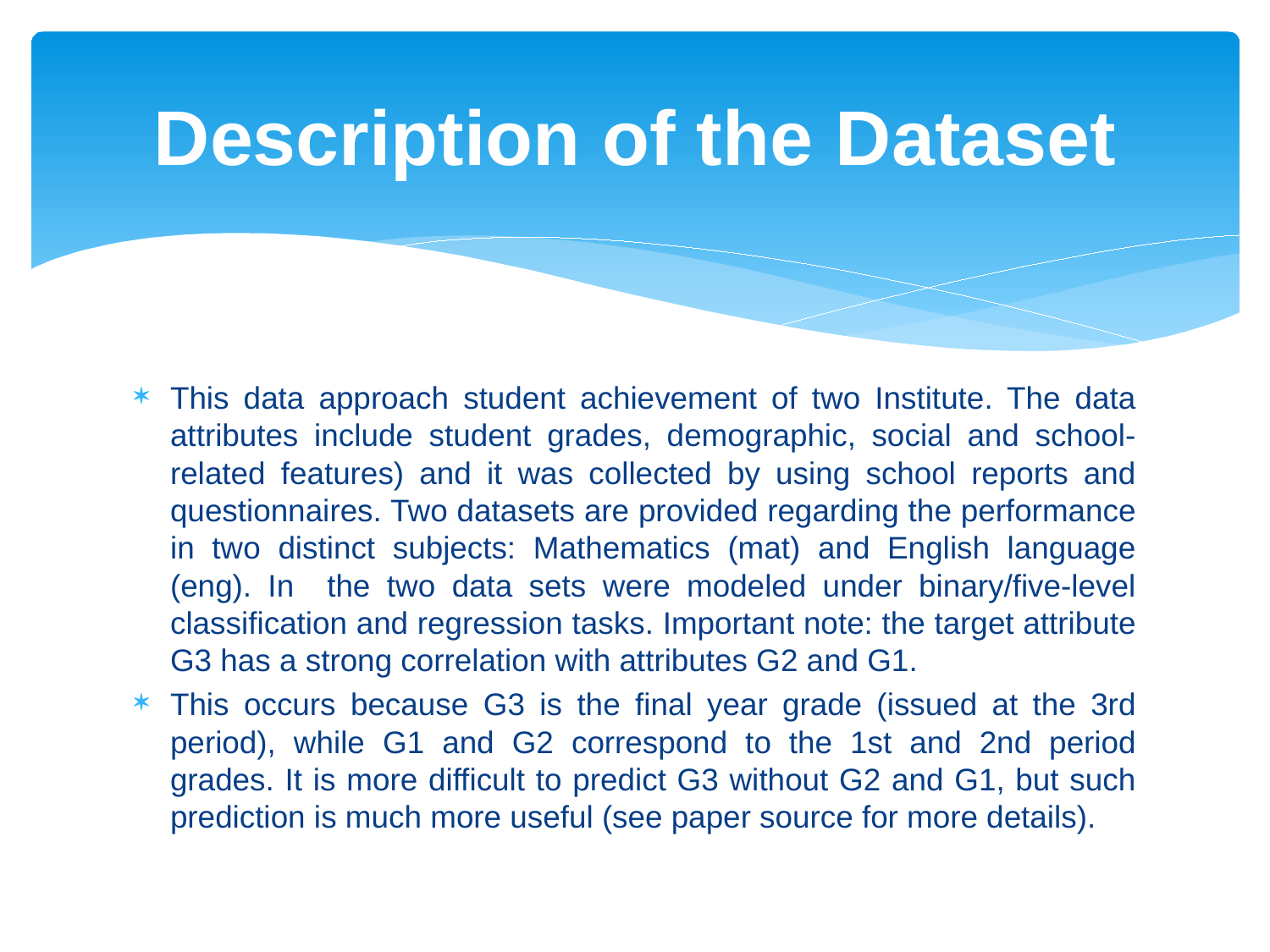

# Description of the Dataset
This data approach student achievement of two Institute. The data attributes include student grades, demographic, social and school-related features) and it was collected by using school reports and questionnaires. Two datasets are provided regarding the performance in two distinct subjects: Mathematics (mat) and English language (eng). In  the two data sets were modeled under binary/five-level classification and regression tasks. Important note: the target attribute G3 has a strong correlation with attributes G2 and G1.
This occurs because G3 is the final year grade (issued at the 3rd period), while G1 and G2 correspond to the 1st and 2nd period grades. It is more difficult to predict G3 without G2 and G1, but such prediction is much more useful (see paper source for more details).